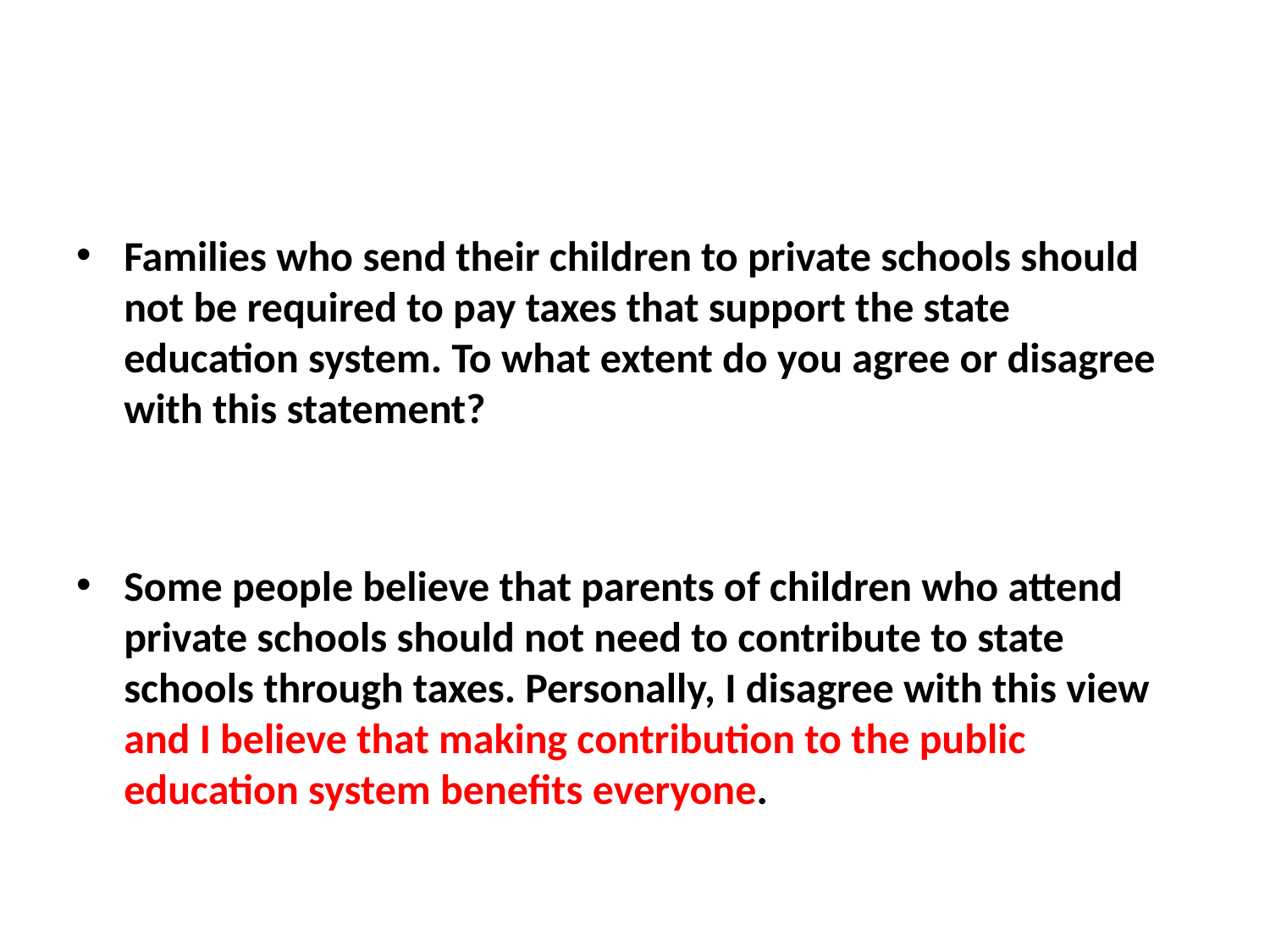

#
Families who send their children to private schools should not be required to pay taxes that support the state education system. To what extent do you agree or disagree with this statement?

Some people believe that parents of children who attend private schools should not need to contribute to state schools through taxes. Personally, I disagree with this view and I believe that making contribution to the public education system benefits everyone.